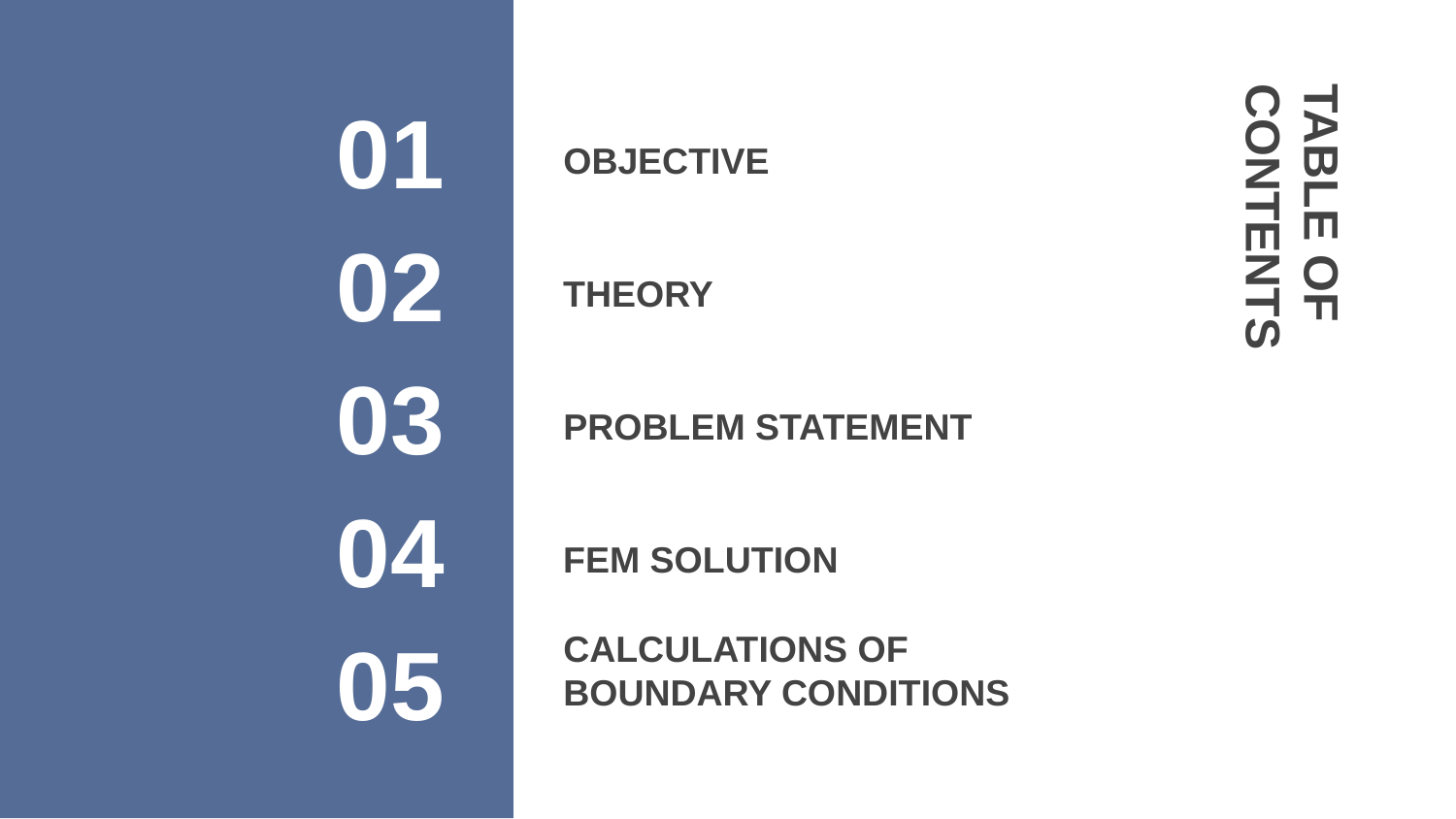

01
# OBJECTIVE

02
THEORY
TABLE OF CONTENTS
03
PROBLEM STATEMENT
04
FEM SOLUTION
05
CALCULATIONS OF BOUNDARY CONDITIONS